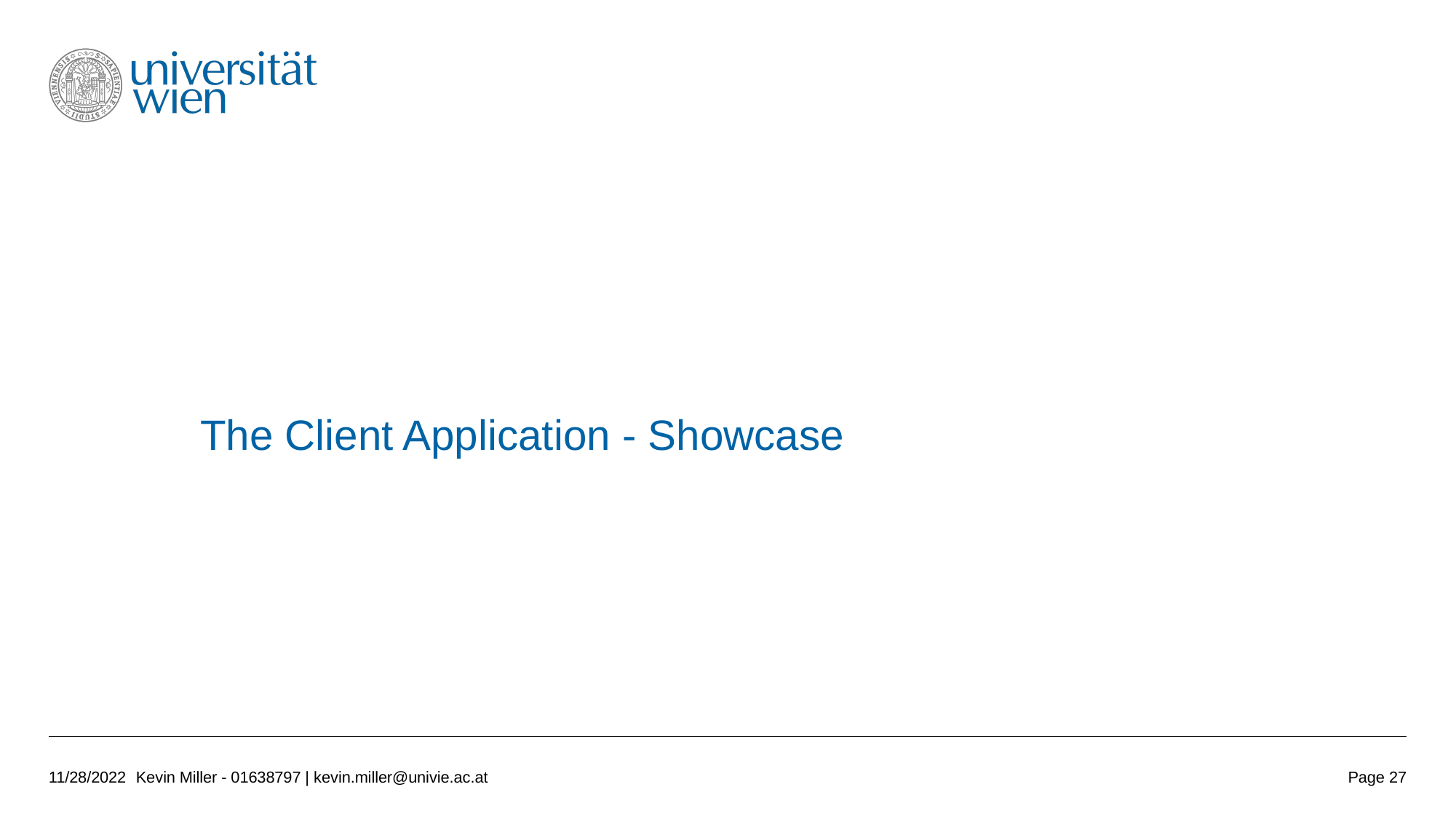

# The Client Application - Showcase
11/28/2022
Kevin Miller - 01638797 | kevin.miller@univie.ac.at
Page 27